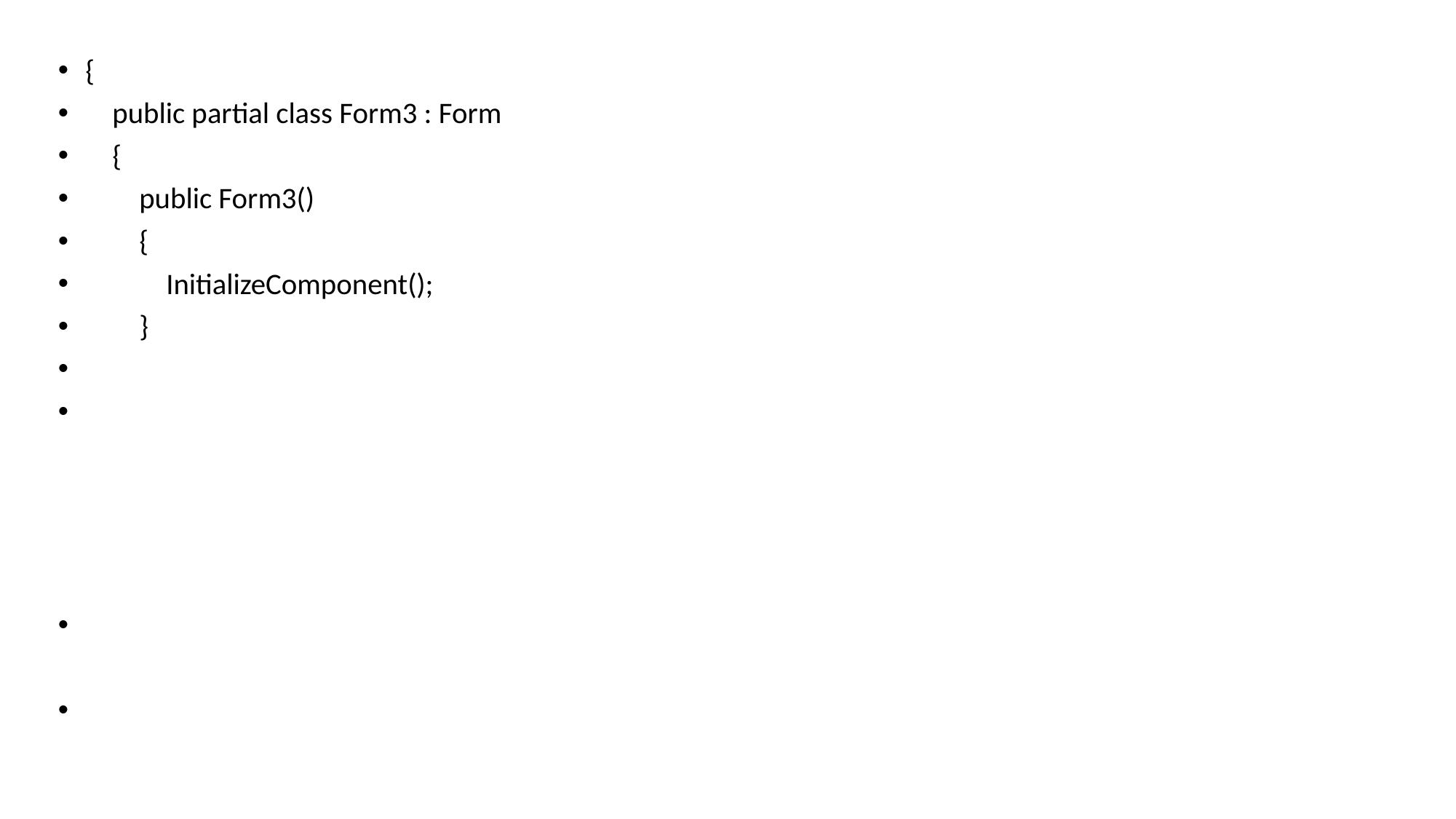

{
    public partial class Form3 : Form
    {
        public Form3()
        {
            InitializeComponent();
        }